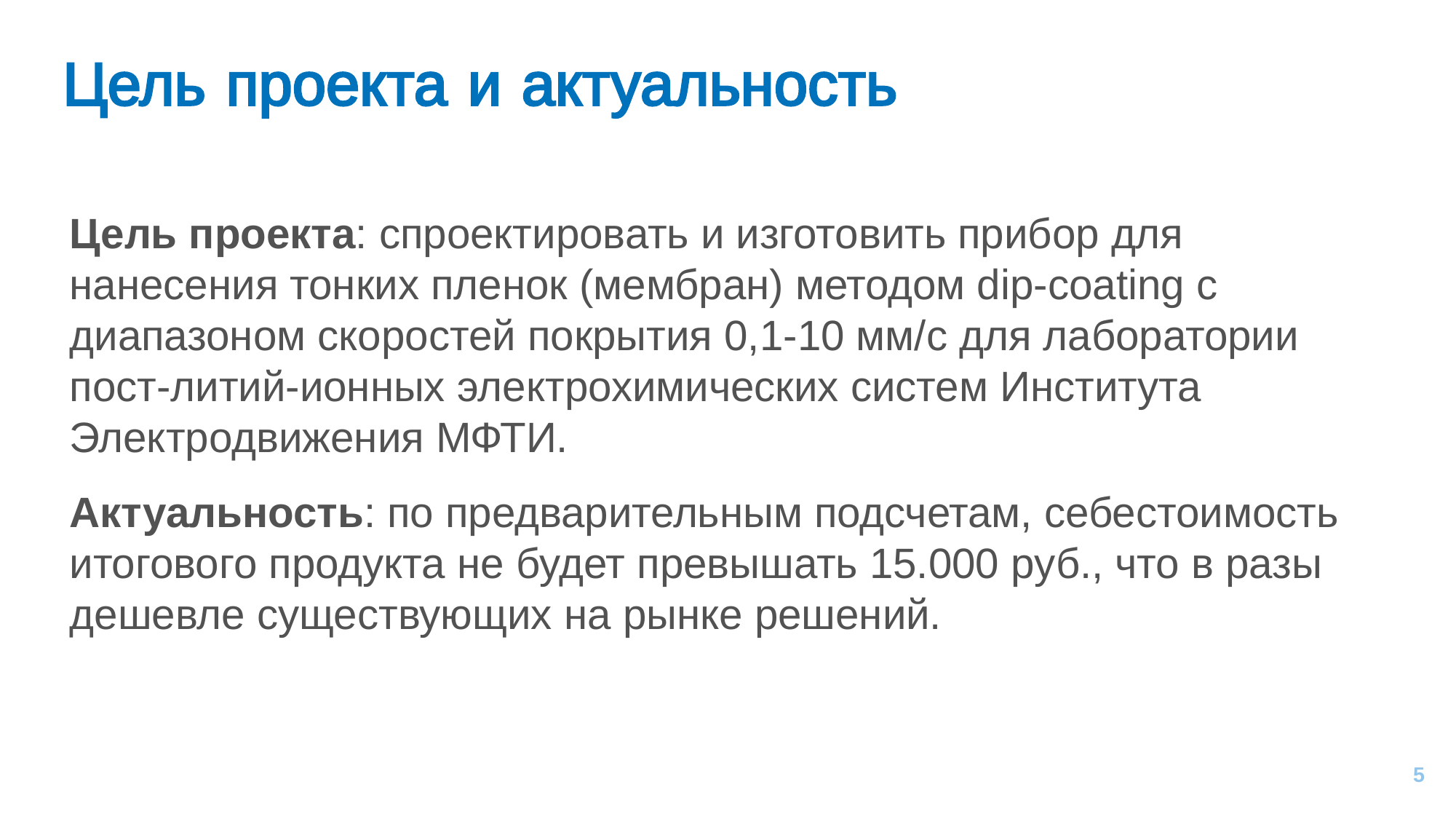

# Цель проекта и актуальность
Цель проекта: спроектировать и изготовить прибор для нанесения тонких пленок (мембран) методом dip-coating с диапазоном скоростей покрытия 0,1-10 мм/с для лаборатории пост-литий-ионных электрохимических систем Института Электродвижения МФТИ.
Актуальность: по предварительным подсчетам, себестоимость итогового продукта не будет превышать 15.000 руб., что в разы дешевле существующих на рынке решений.

5